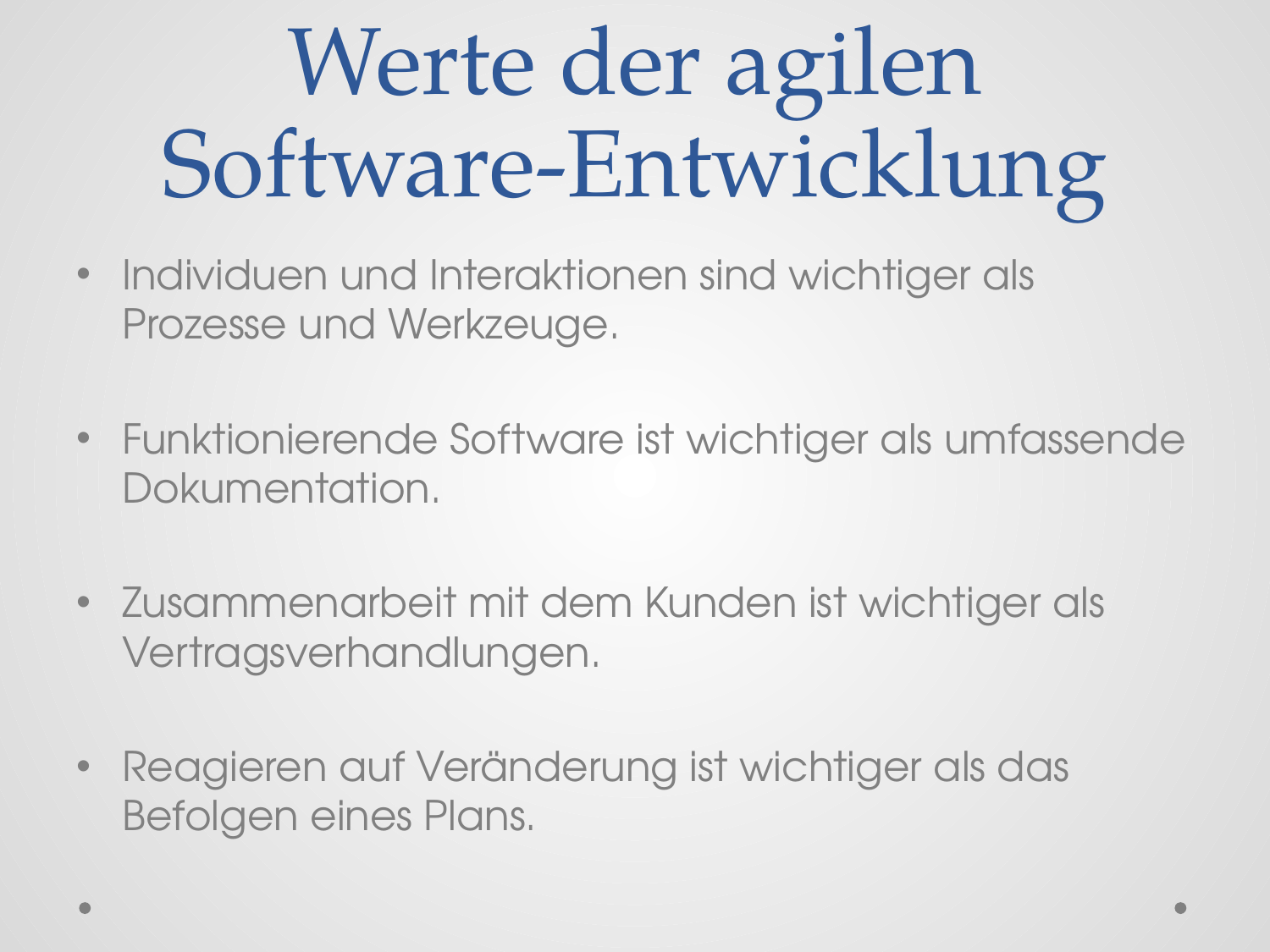

# Werte der agilen Software-Entwicklung
Individuen und Interaktionen sind wichtiger als Prozesse und Werkzeuge.

Funktionierende Software ist wichtiger als umfassende Dokumentation.

Zusammenarbeit mit dem Kunden ist wichtiger als Vertragsverhandlungen.

Reagieren auf Veränderung ist wichtiger als das Befolgen eines Plans.